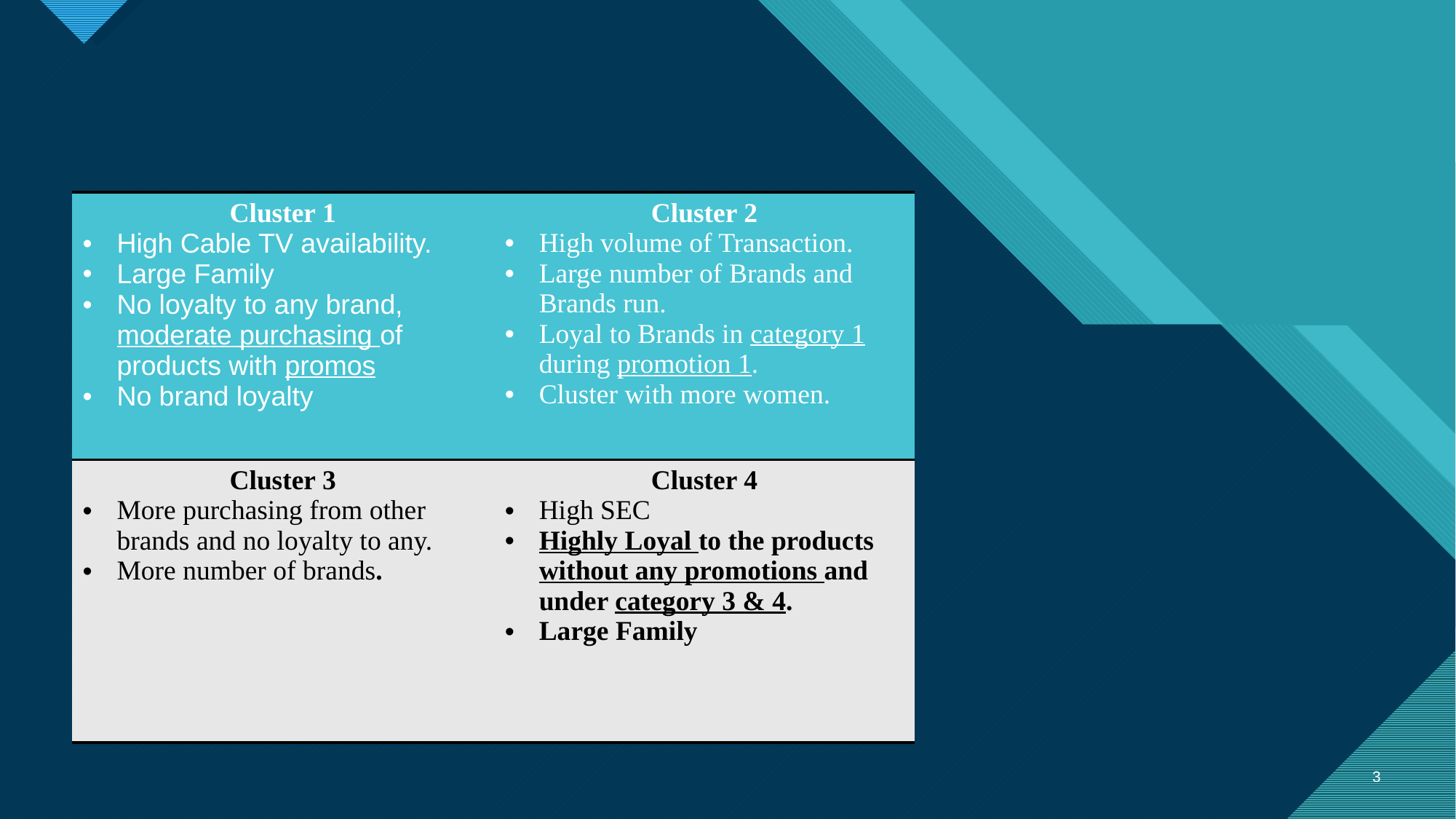

| Cluster 1 High Cable TV availability. Large Family No loyalty to any brand, moderate purchasing of products with promos No brand loyalty | Cluster 2 High volume of Transaction. Large number of Brands and Brands run. Loyal to Brands in category 1 during promotion 1. Cluster with more women. |
| --- | --- |
| Cluster 3 More purchasing from other brands and no loyalty to any. More number of brands. | Cluster 4 High SEC Highly Loyal to the products without any promotions and under category 3 & 4. Large Family |
3